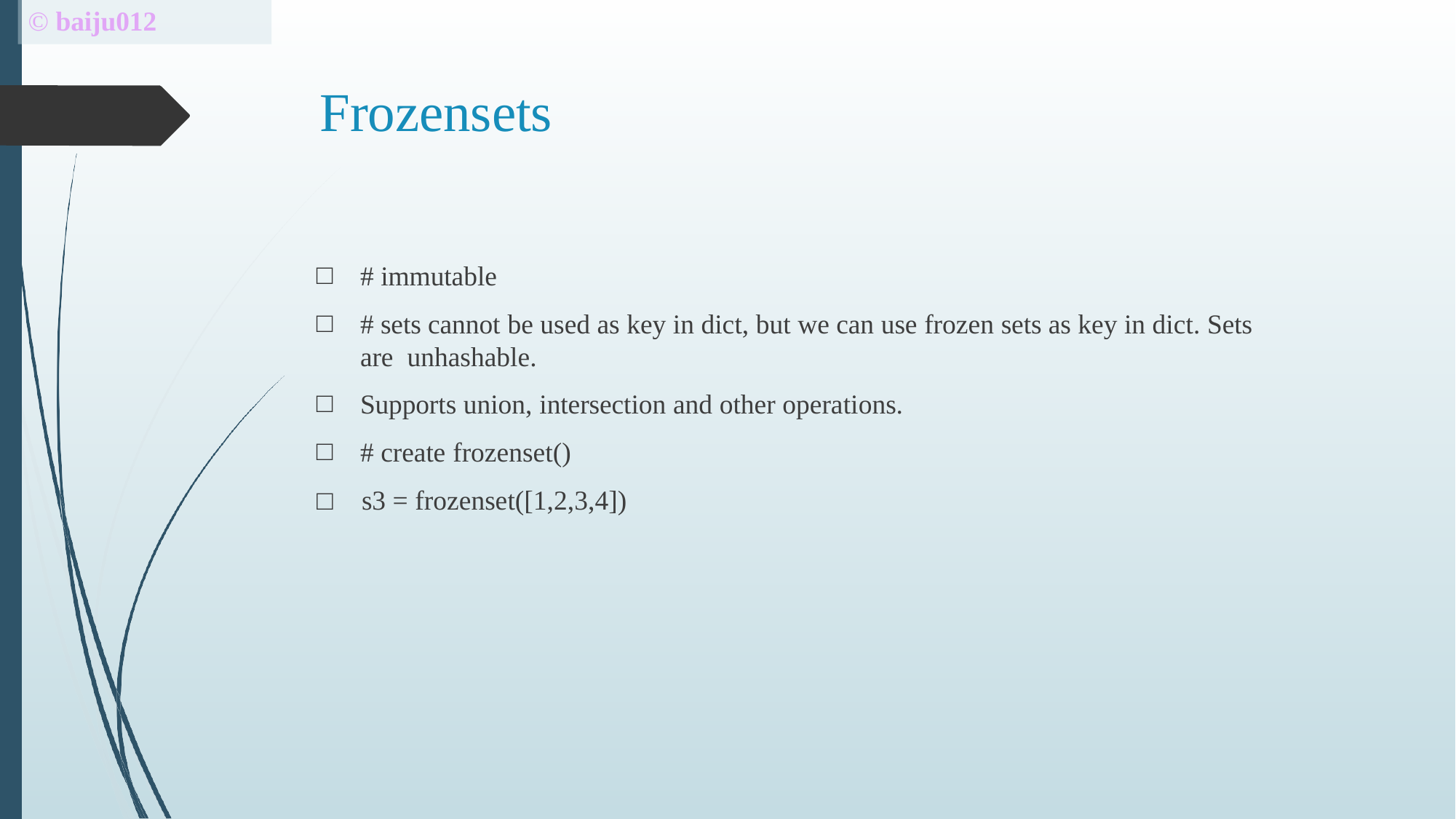

# © baiju012
Frozensets
# immutable
# sets cannot be used as key in dict, but we can use frozen sets as key in dict. Sets are  unhashable.
Supports union, intersection and other operations.
# create frozenset()
□	s3 = frozenset([1,2,3,4])